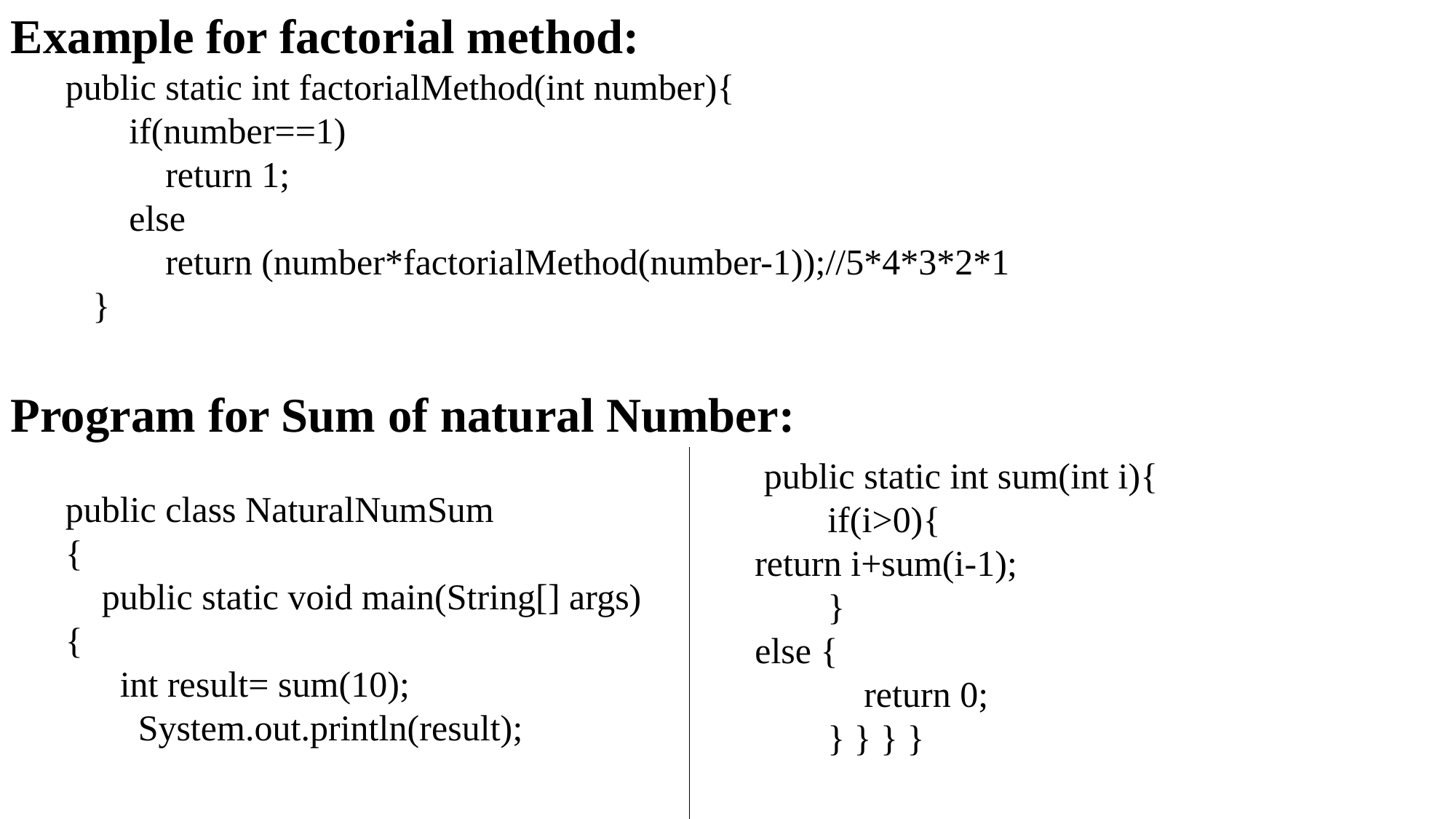

Example for factorial method:
public static int factorialMethod(int number){
       if(number==1)
           return 1;
       else
           return (number*factorialMethod(number-1));//5*4*3*2*1
   }

Program for Sum of natural Number:

public class NaturalNumSum
{
    public static void main(String[] args)
{
      int result= sum(10);
        System.out.println(result);

 public static int sum(int i){
        if(i>0){
return i+sum(i-1);
        }
else {
            return 0;
        } } } }